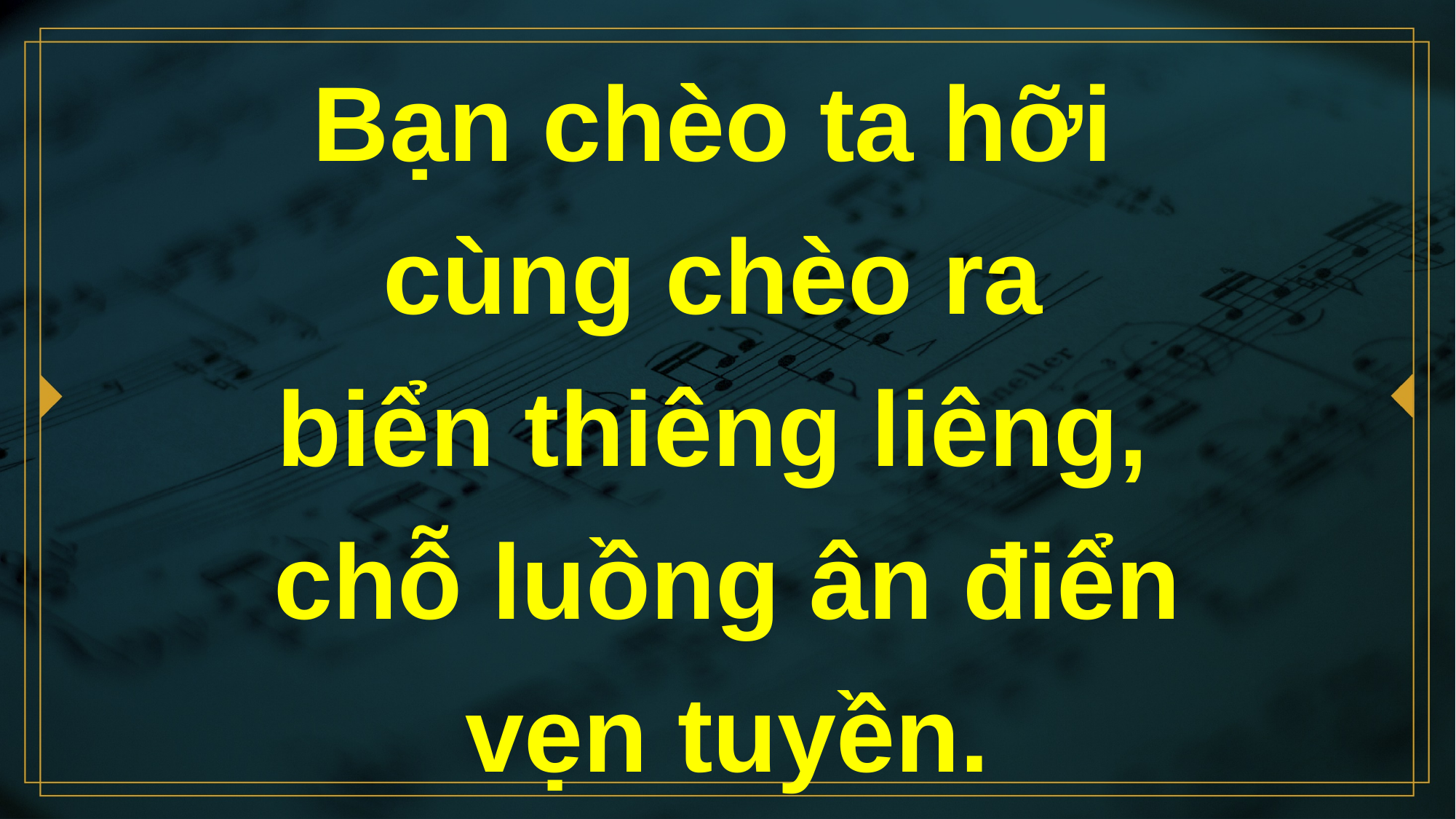

# Bạn chèo ta hỡi cùng chèo ra biển thiêng liêng, chỗ luồng ân điển vẹn tuyền.